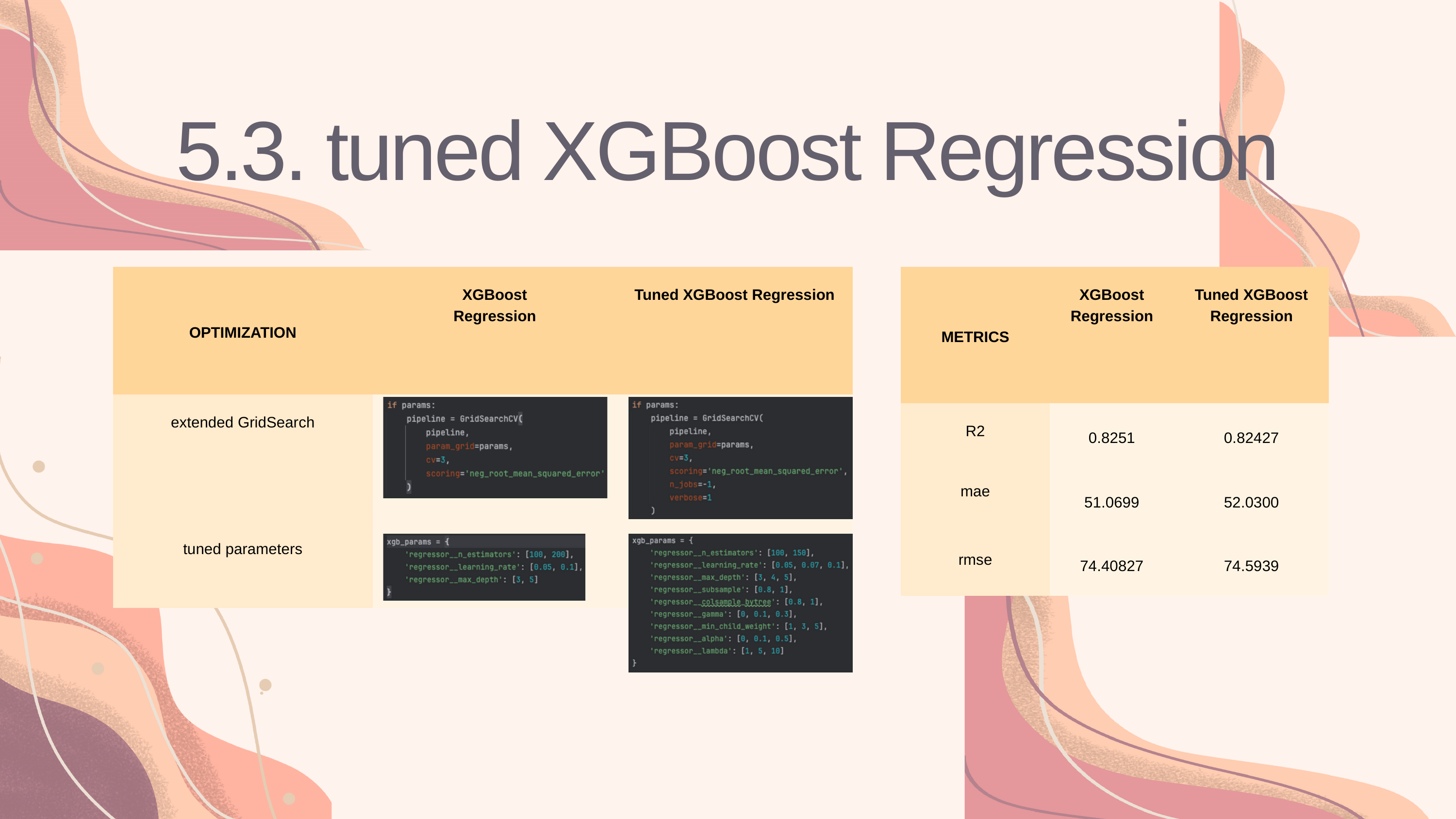

5.3. tuned XGBoost Regression
| OPTIMIZATION | XGBoost Regression | Tuned XGBoost Regression |
| --- | --- | --- |
| extended GridSearch |  |  |
| tuned parameters |  |  |
| METRICS | XGBoost Regression | Tuned XGBoost Regression |
| --- | --- | --- |
| R2 | 0.8251 | 0.82427 |
| mae | 51.0699 | 52.0300 |
| rmse | 74.40827 | 74.5939 |